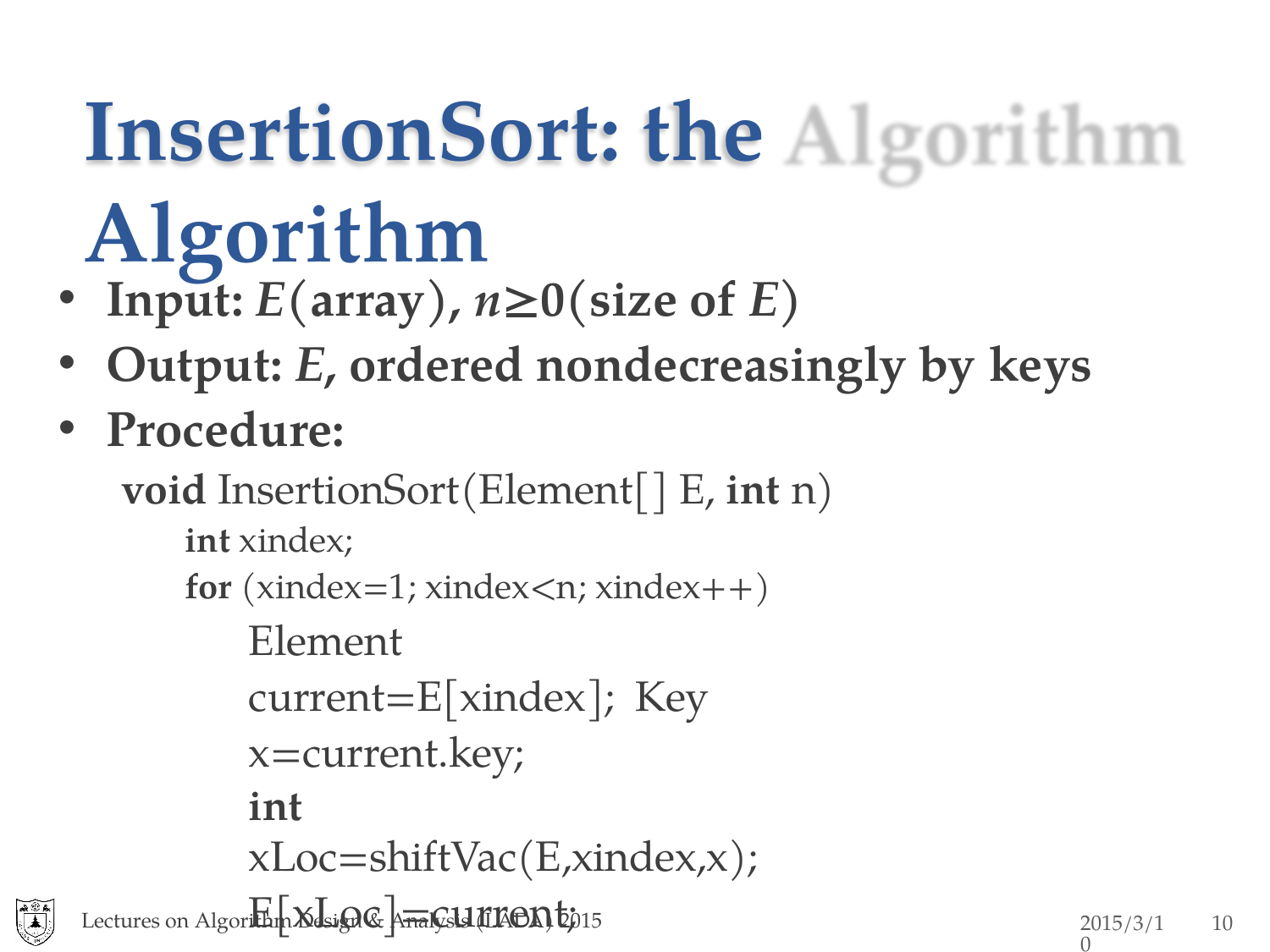

# InsertionSort: the Algorithm
Input: E(array), n≥0(size of E)
Output: E, ordered nondecreasingly by keys
Procedure:
void InsertionSort(Element[] E, int n)
int xindex;
for (xindex=1; xindex<n; xindex++)
Element current=E[xindex];  Key x=current.key;
int xLoc=shiftVac(E,xindex,x);
E[xLoc]=current;
return;
Lectures on Algorithm Design & Analysis (LADA) 2015
10
2015/3/10